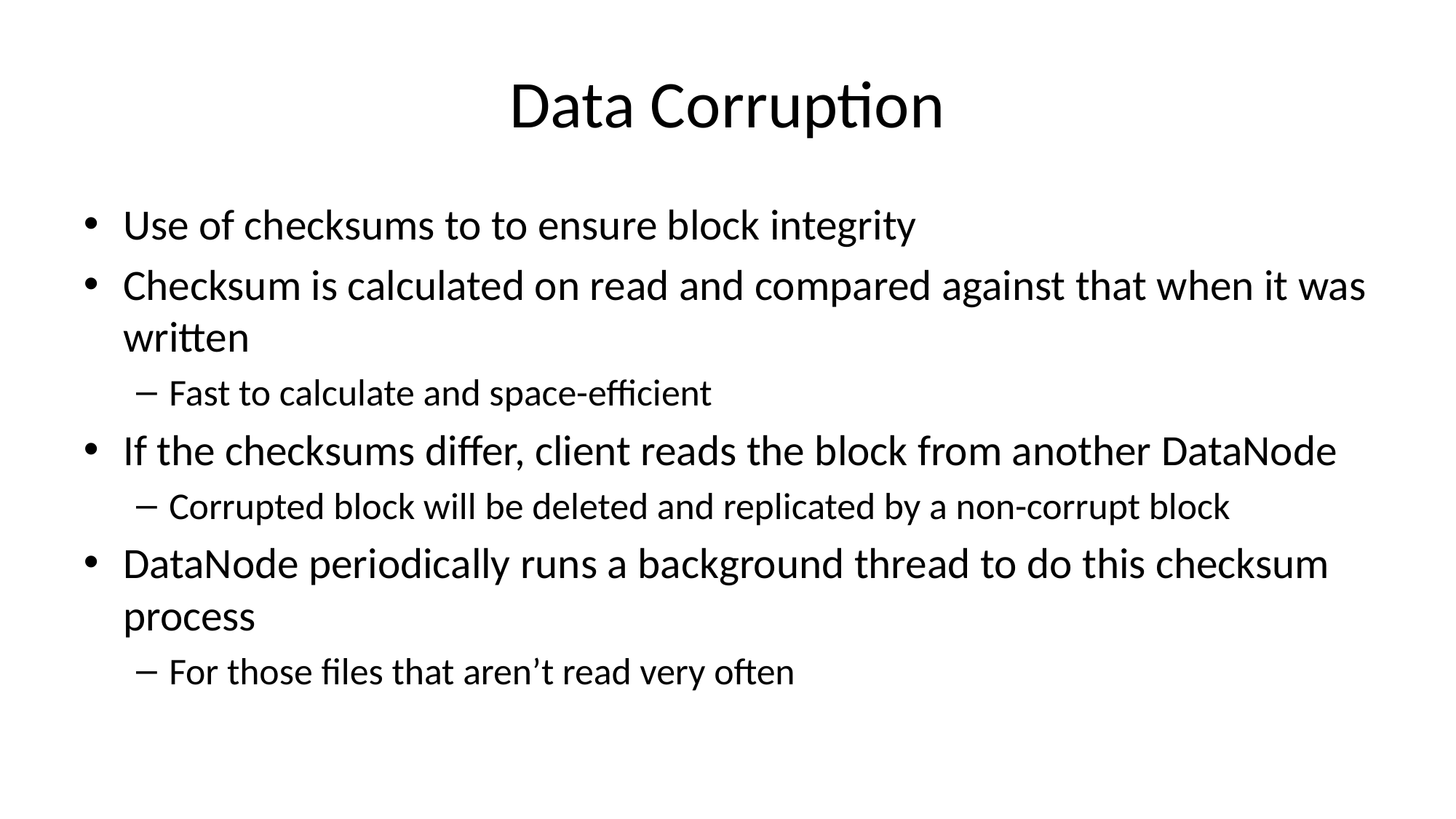

# Data Corruption
Use of checksums to to ensure block integrity
Checksum is calculated on read and compared against that when it was written
Fast to calculate and space-efficient
If the checksums differ, client reads the block from another DataNode
Corrupted block will be deleted and replicated by a non-corrupt block
DataNode periodically runs a background thread to do this checksum process
For those files that aren’t read very often